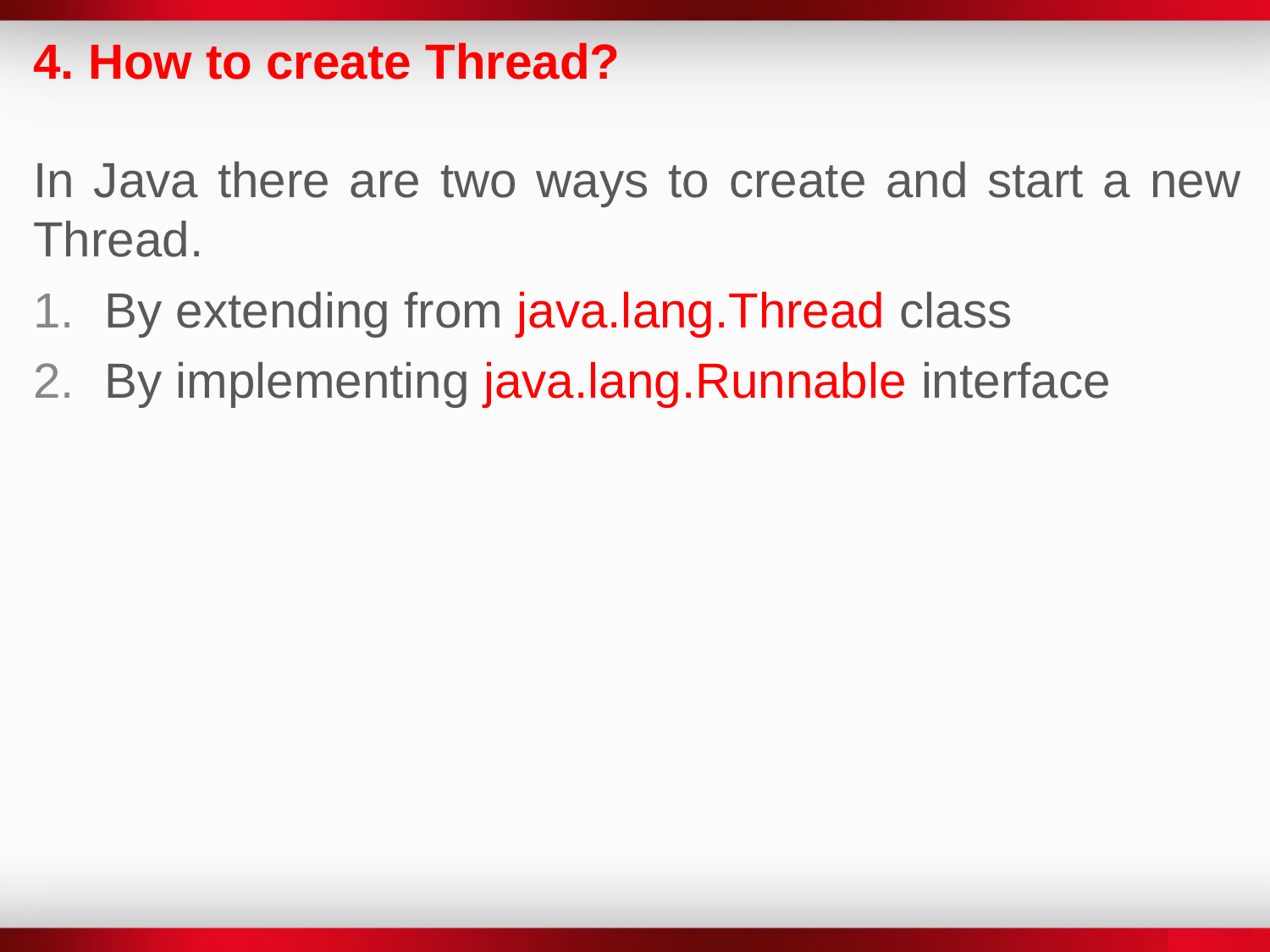

4. How to create Thread?

In Java there are two ways to create and start a new Thread.
By extending from java.lang.Thread class
By implementing java.lang.Runnable interface